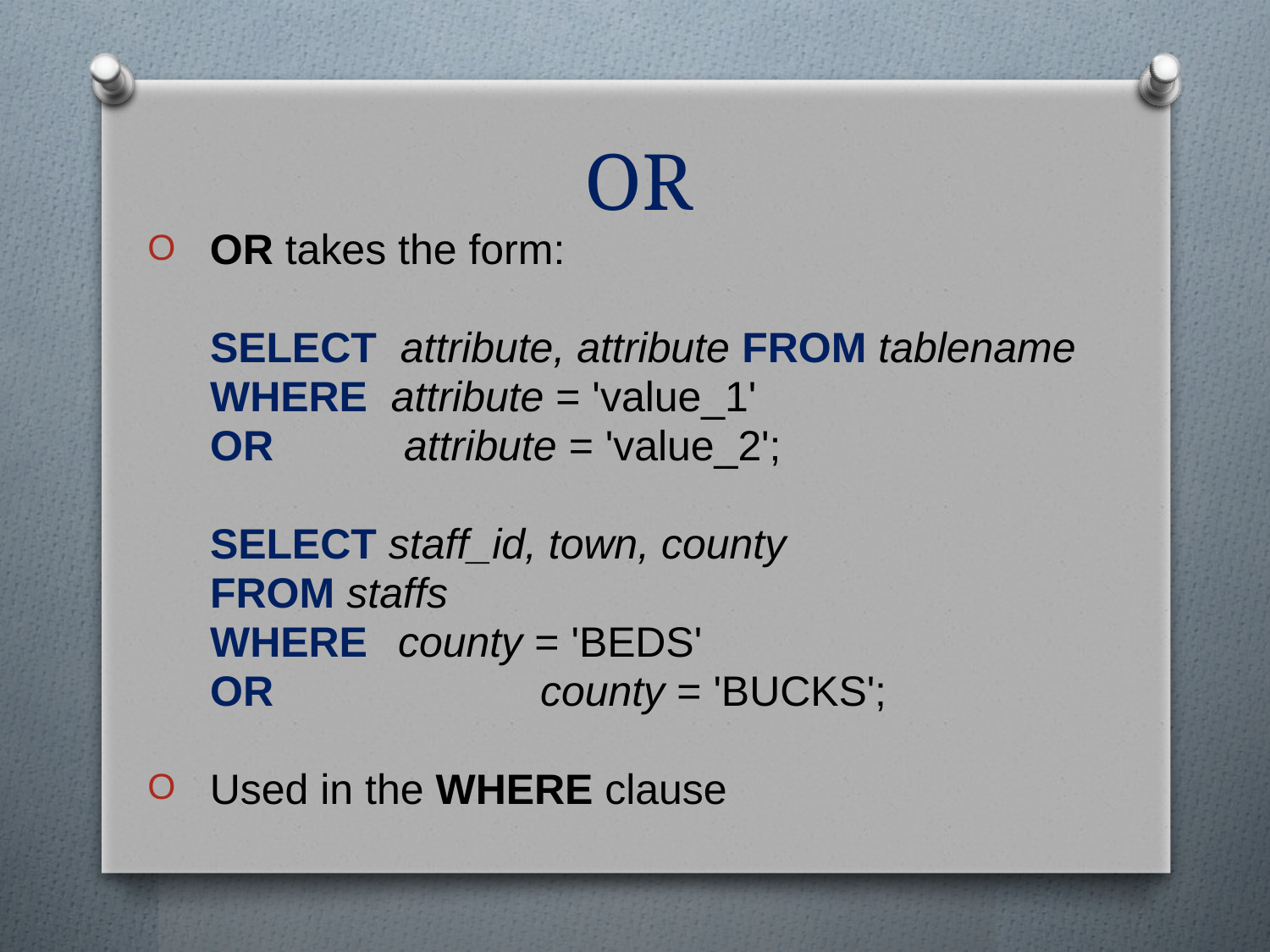

# OR
OR takes the form:

SELECT  attribute, attribute FROM tablename
WHERE  attribute = 'value_1'
OR           attribute = 'value_2';

SELECT staff_id, town, county
FROM staffs
WHERE 	county = 'BEDS'
OR 	            county = 'BUCKS';

Used in the WHERE clause